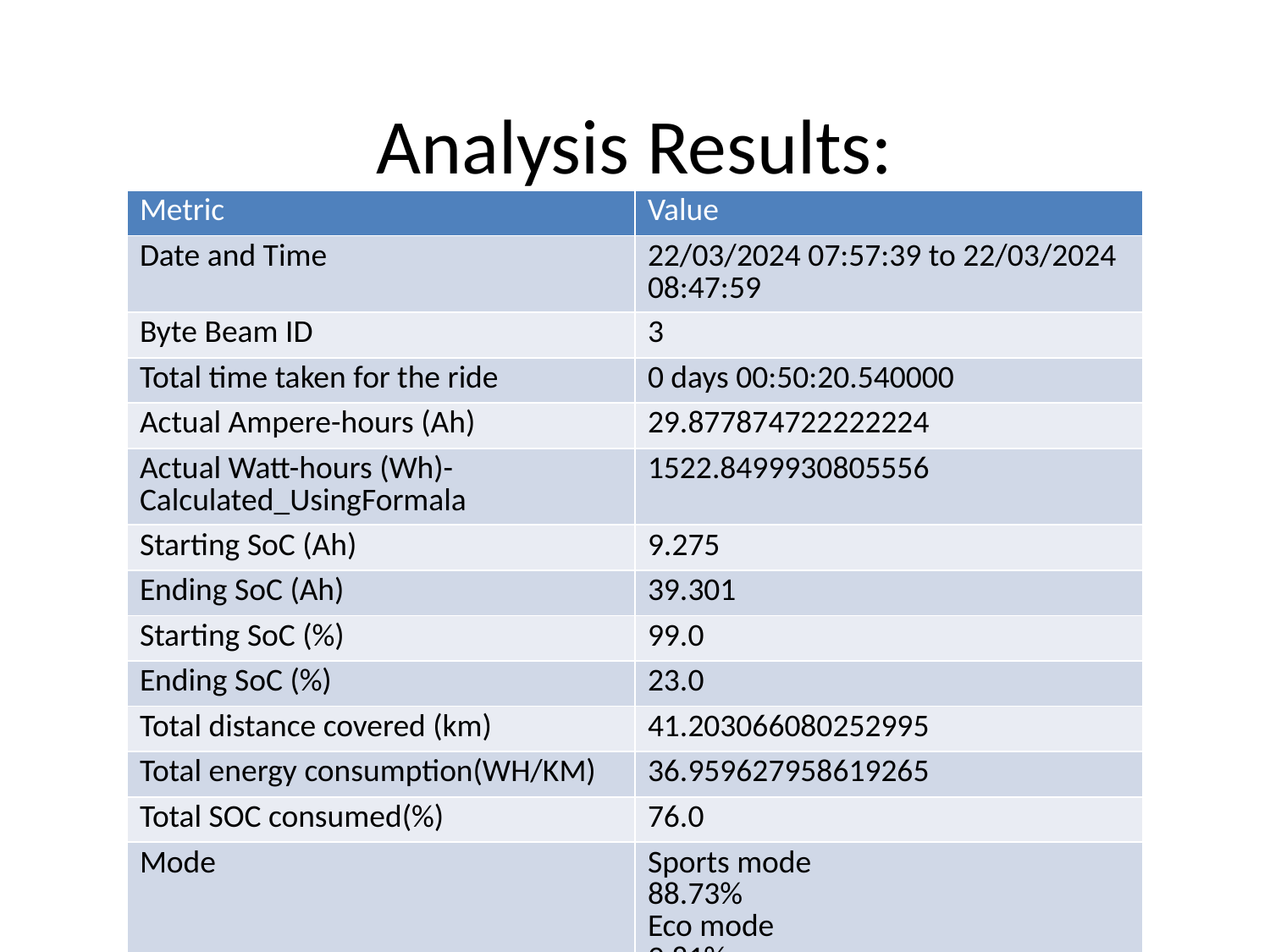

# Analysis Results:
| Metric | Value |
| --- | --- |
| Date and Time | 22/03/2024 07:57:39 to 22/03/2024 08:47:59 |
| Byte Beam ID | 3 |
| Total time taken for the ride | 0 days 00:50:20.540000 |
| Actual Ampere-hours (Ah) | 29.877874722222224 |
| Actual Watt-hours (Wh)- Calculated\_UsingFormala | 1522.8499930805556 |
| Starting SoC (Ah) | 9.275 |
| Ending SoC (Ah) | 39.301 |
| Starting SoC (%) | 99.0 |
| Ending SoC (%) | 23.0 |
| Total distance covered (km) | 41.203066080252995 |
| Total energy consumption(WH/KM) | 36.959627958619265 |
| Total SOC consumed(%) | 76.0 |
| Mode | Sports mode 88.73% Eco mode 9.81% |